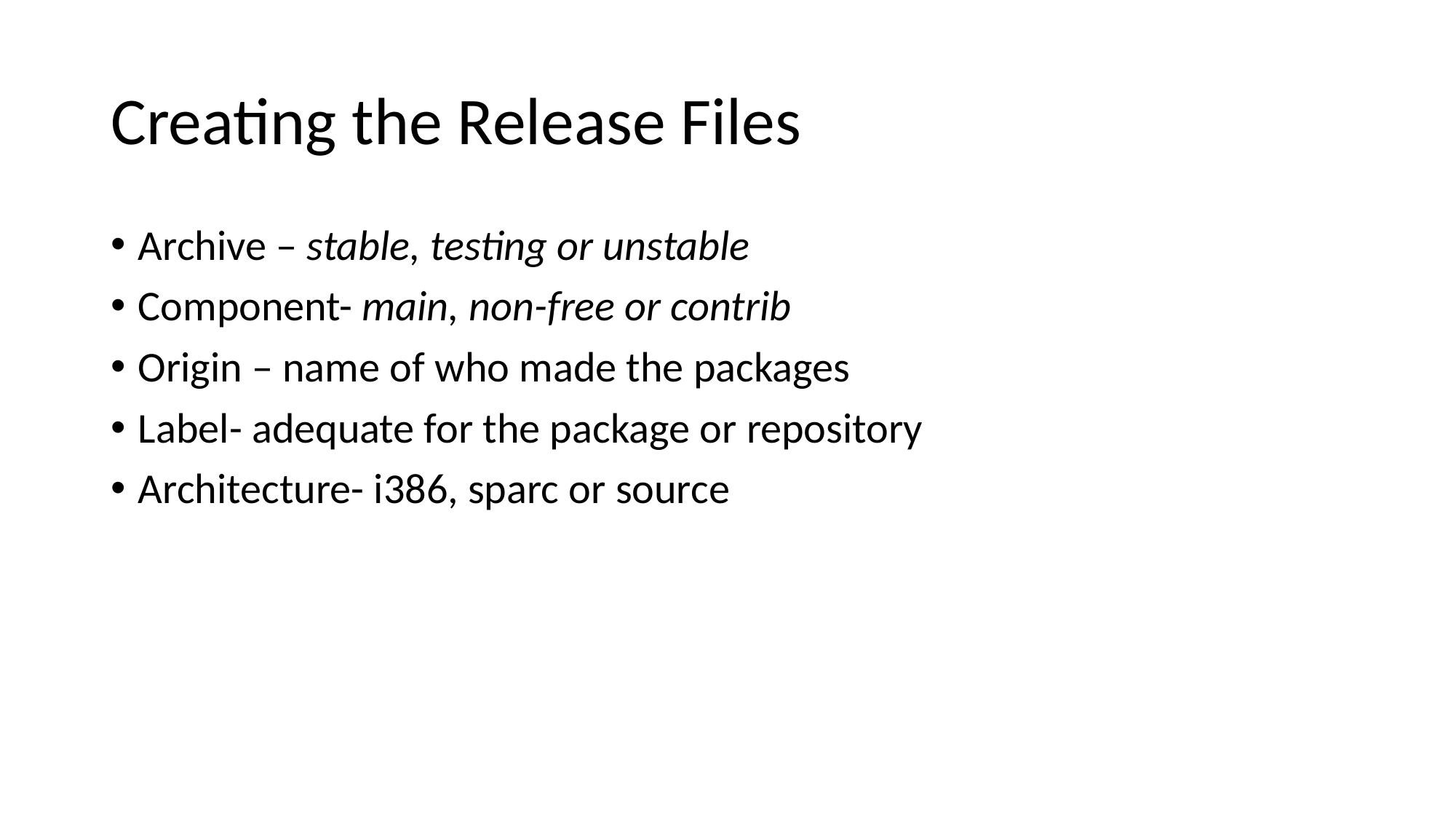

# Creating the Release Files
Archive – stable, testing or unstable
Component- main, non-free or contrib
Origin – name of who made the packages
Label- adequate for the package or repository
Architecture- i386, sparc or source